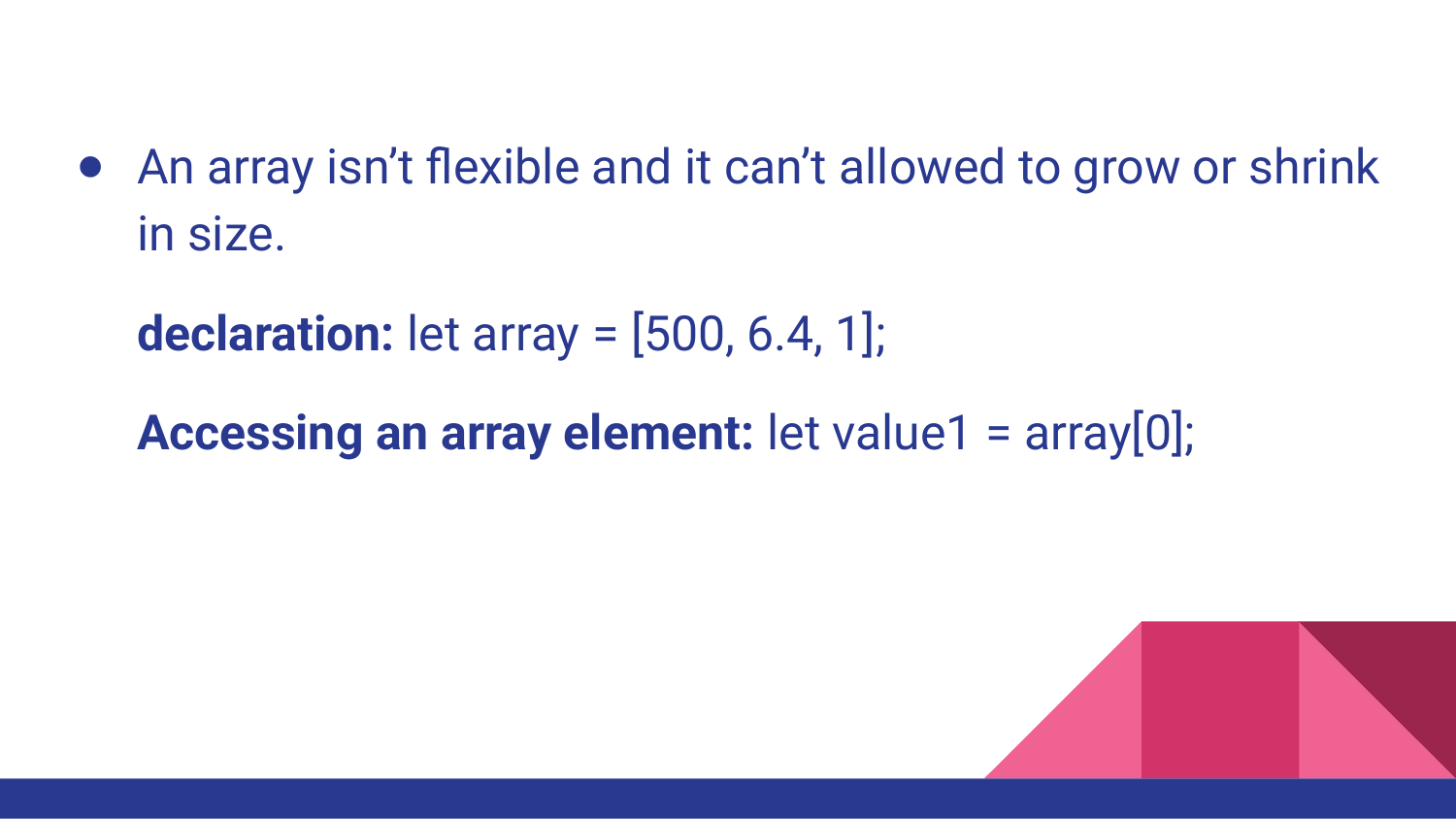

An array isn’t flexible and it can’t allowed to grow or shrink in size.
declaration: let array = [500, 6.4, 1];
Accessing an array element: let value1 = array[0];